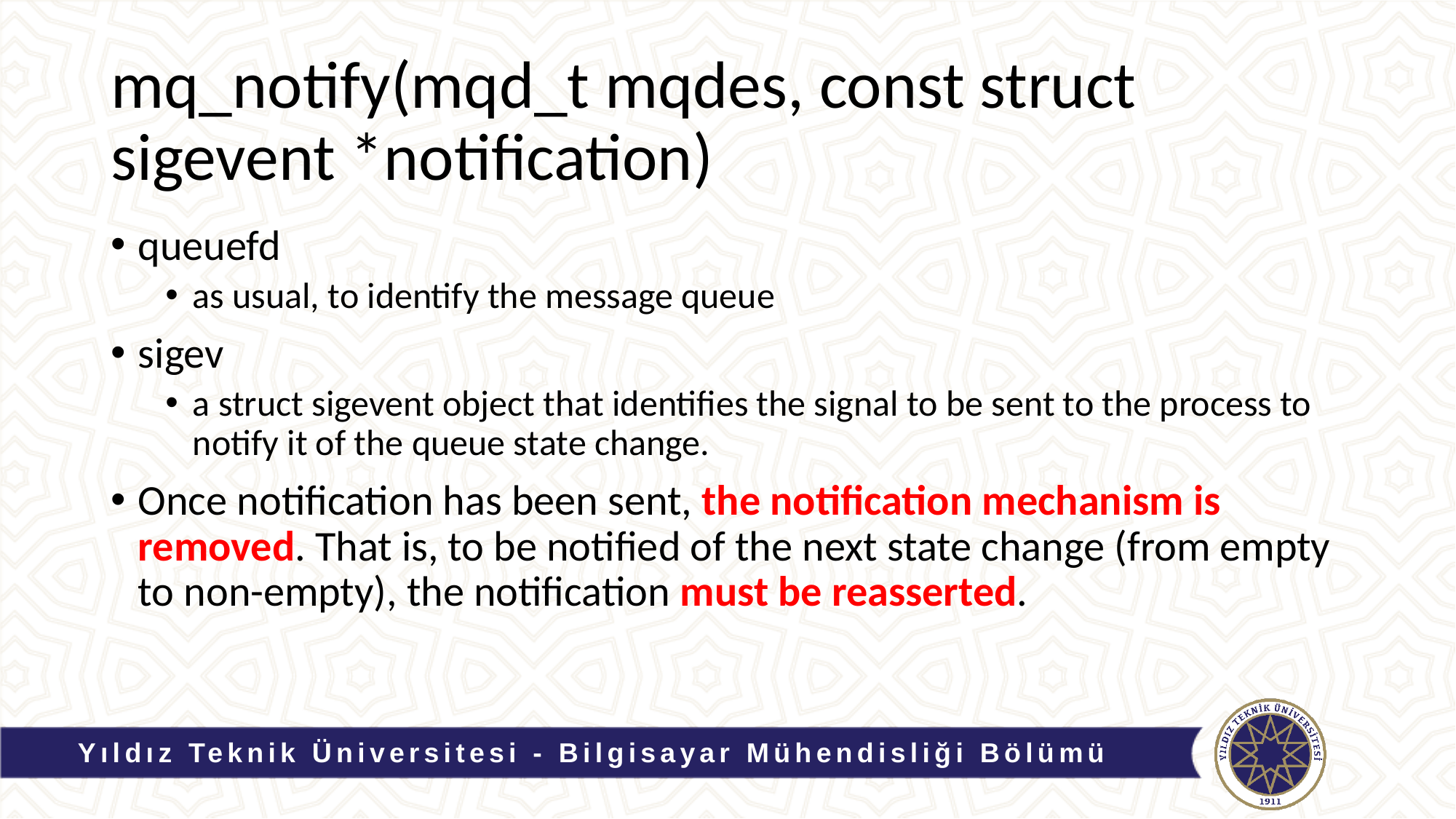

# mq_notify(mqd_t mqdes, const struct sigevent *notification)
queuefd
as usual, to identify the message queue
sigev
a struct sigevent object that identifies the signal to be sent to the process to notify it of the queue state change.
Once notification has been sent, the notification mechanism is removed. That is, to be notified of the next state change (from empty to non-empty), the notification must be reasserted.

Yıldız Teknik Üniversitesi - Bilgisayar Mühendisliği Bölümü